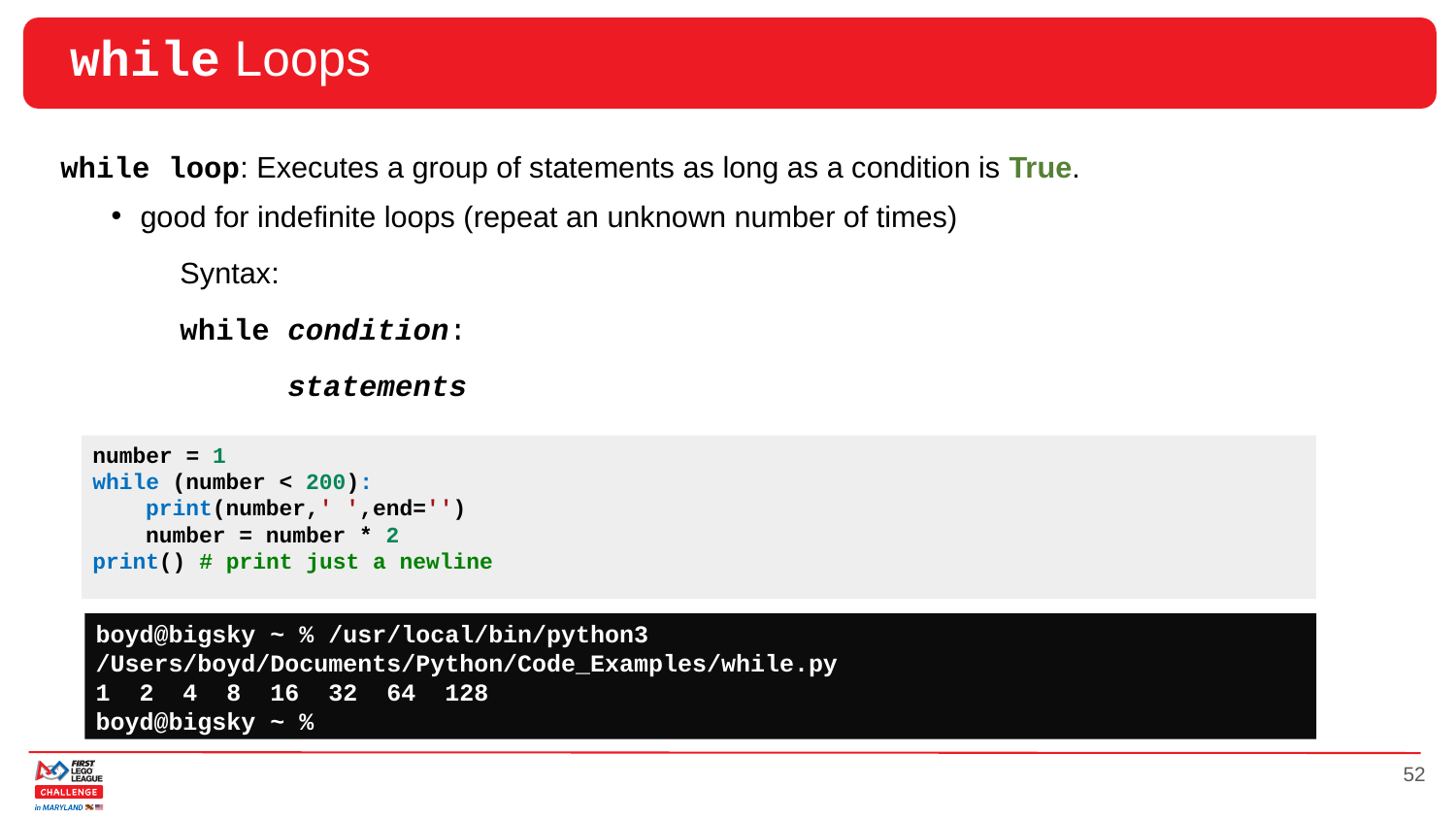

# while Loops

while loop: Executes a group of statements as long as a condition is True.
good for indefinite loops (repeat an unknown number of times)
	Syntax:
		while condition:
		      statements
number = 1
while (number < 200):
    print(number,' ',end='')
    number = number * 2
print() # print just a newline

boyd@bigsky ~ % /usr/local/bin/python3 /Users/boyd/Documents/Python/Code_Examples/while.py
1  2  4  8  16  32  64  128
boyd@bigsky ~ %
52